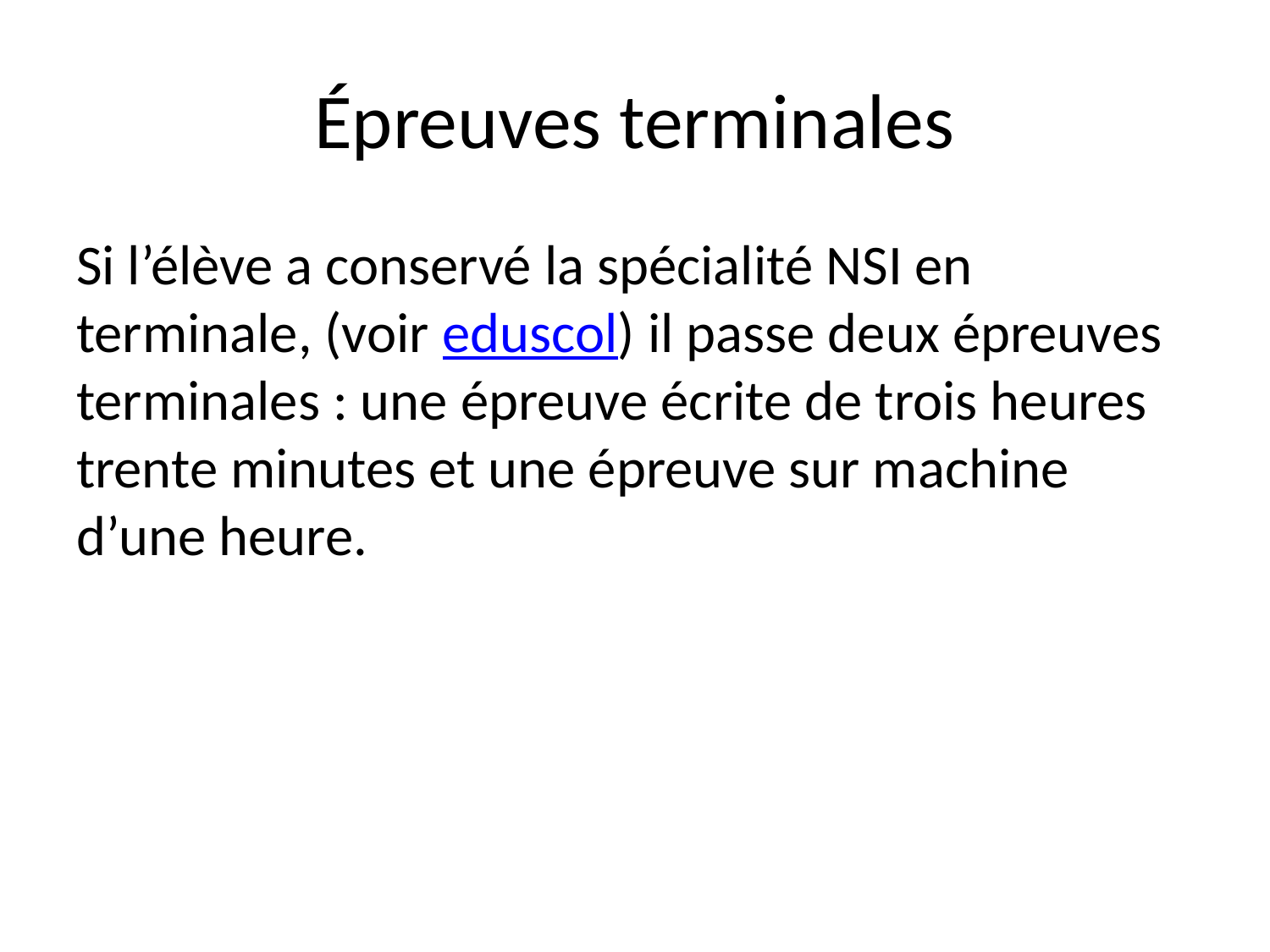

# Épreuves terminales
Si l’élève a conservé la spécialité NSI en terminale, (voir eduscol) il passe deux épreuves terminales : une épreuve écrite de trois heures trente minutes et une épreuve sur machine d’une heure.